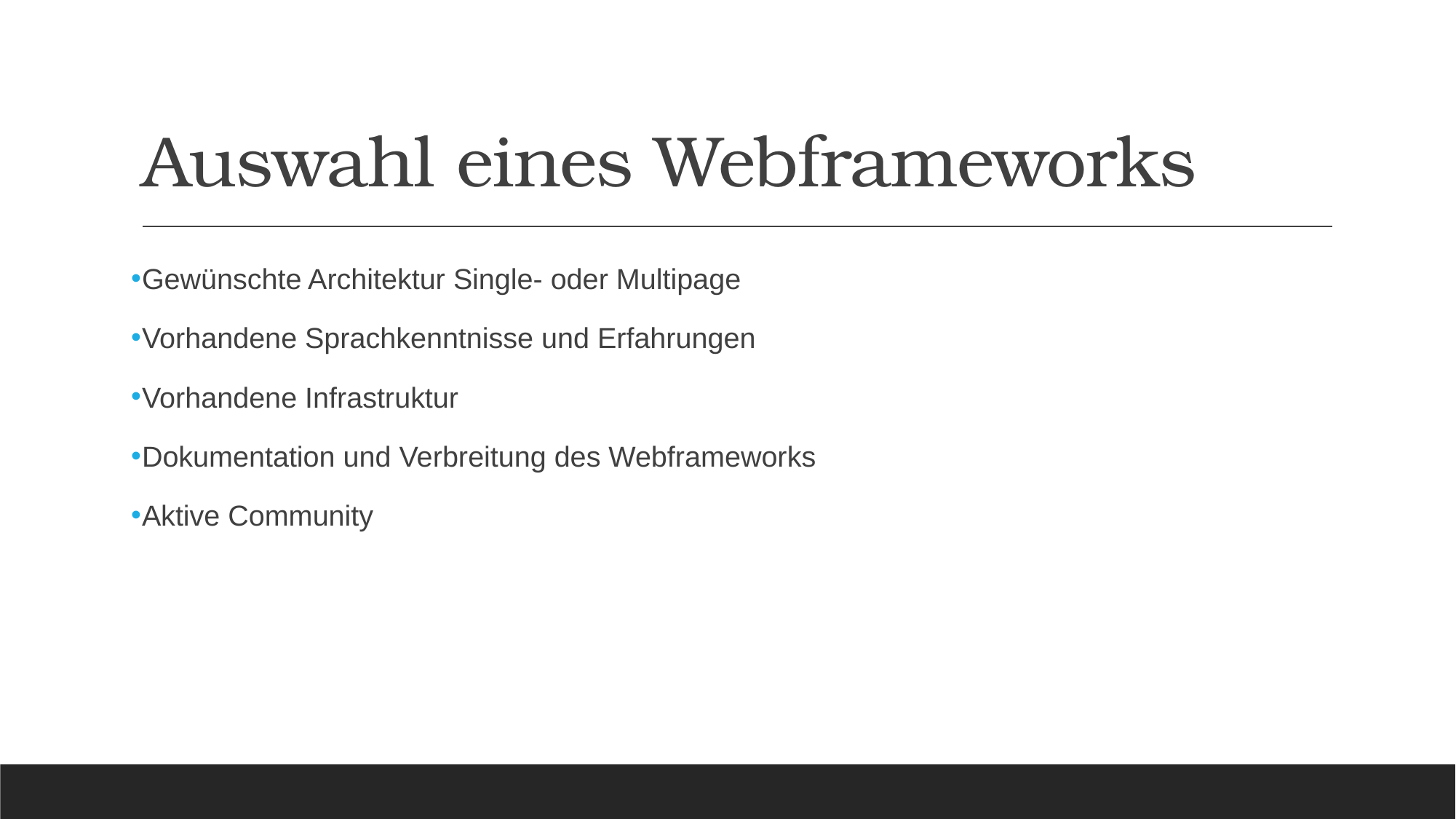

# Auswahl eines Webframeworks
Gewünschte Architektur Single- oder Multipage
Vorhandene Sprachkenntnisse und Erfahrungen
Vorhandene Infrastruktur
Dokumentation und Verbreitung des Webframeworks
Aktive Community